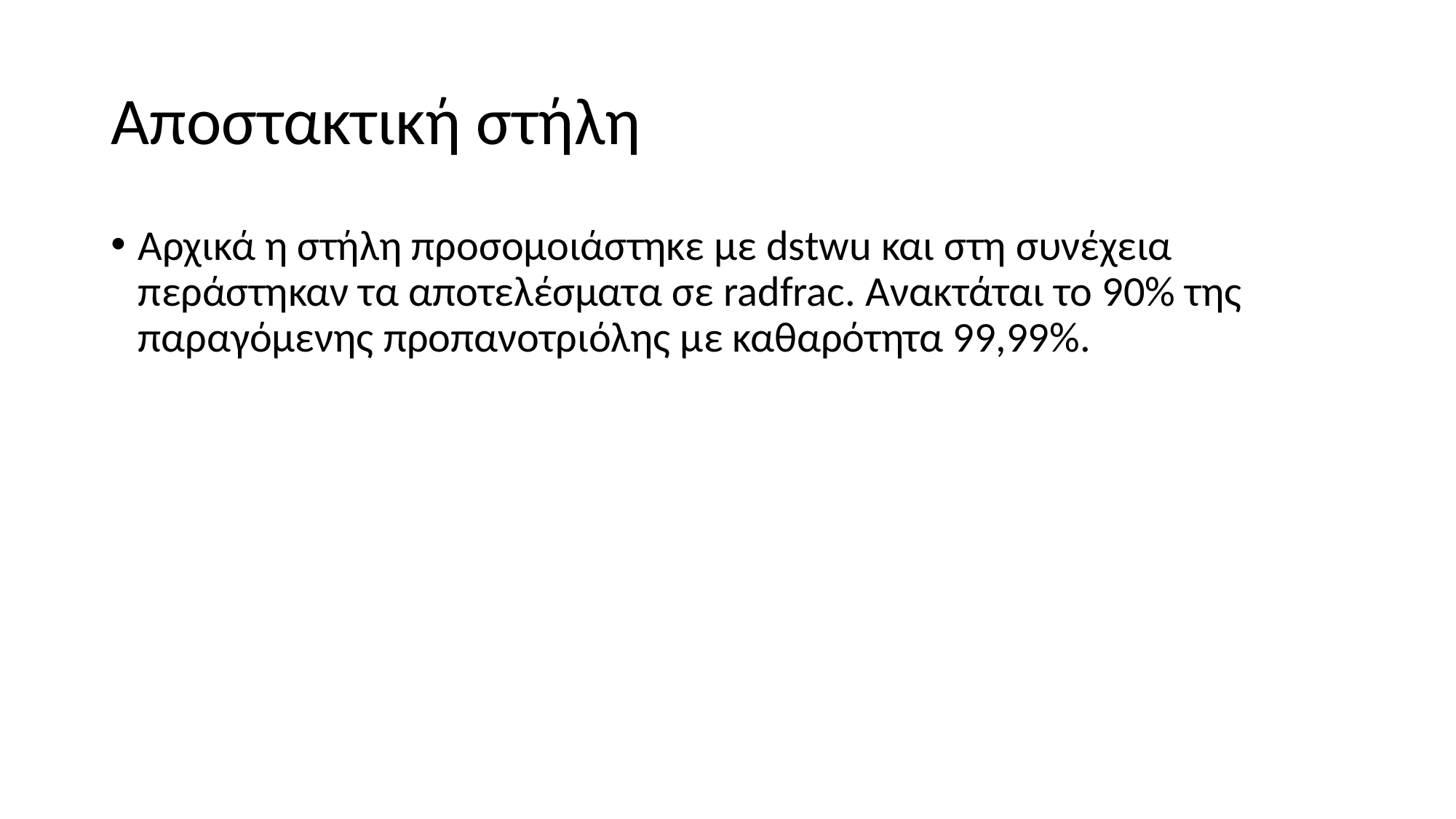

# Αποστακτική στήλη
Αρχικά η στήλη προσομοιάστηκε με dstwu και στη συνέχεια περάστηκαν τα αποτελέσματα σε radfrac. Ανακτάται το 90% της παραγόμενης προπανοτριόλης με καθαρότητα 99,99%.